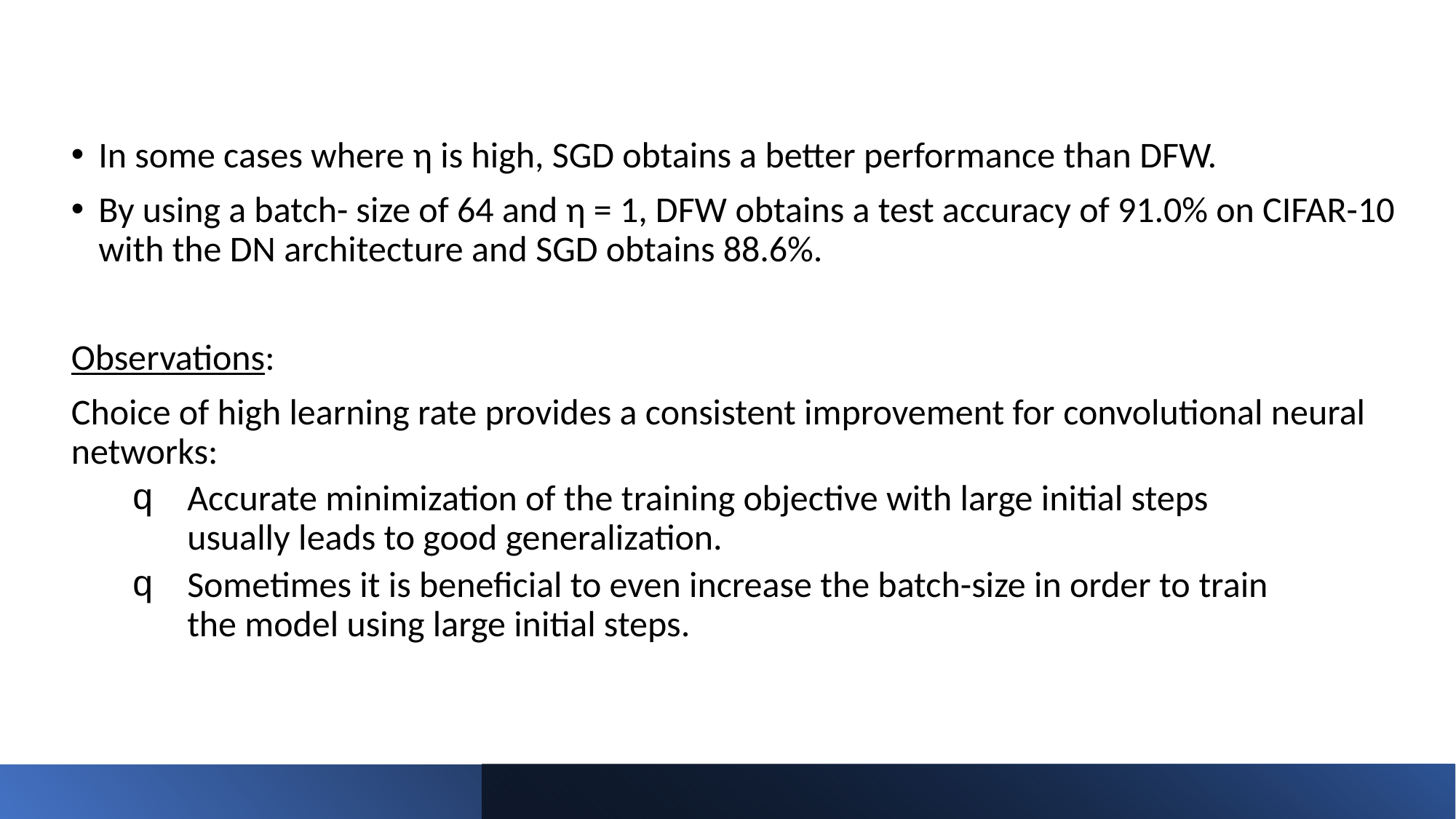

In some cases where η is high, SGD obtains a better performance than DFW.
By using a batch- size of 64 and η = 1, DFW obtains a test accuracy of 91.0% on CIFAR-10 with the DN architecture and SGD obtains 88.6%.

Observations:
Choice of high learning rate provides a consistent improvement for convolutional neural networks:
Accurate minimization of the training objective with large initial steps usually leads to good generalization.
Sometimes it is beneficial to even increase the batch-size in order to train the model using large initial steps.